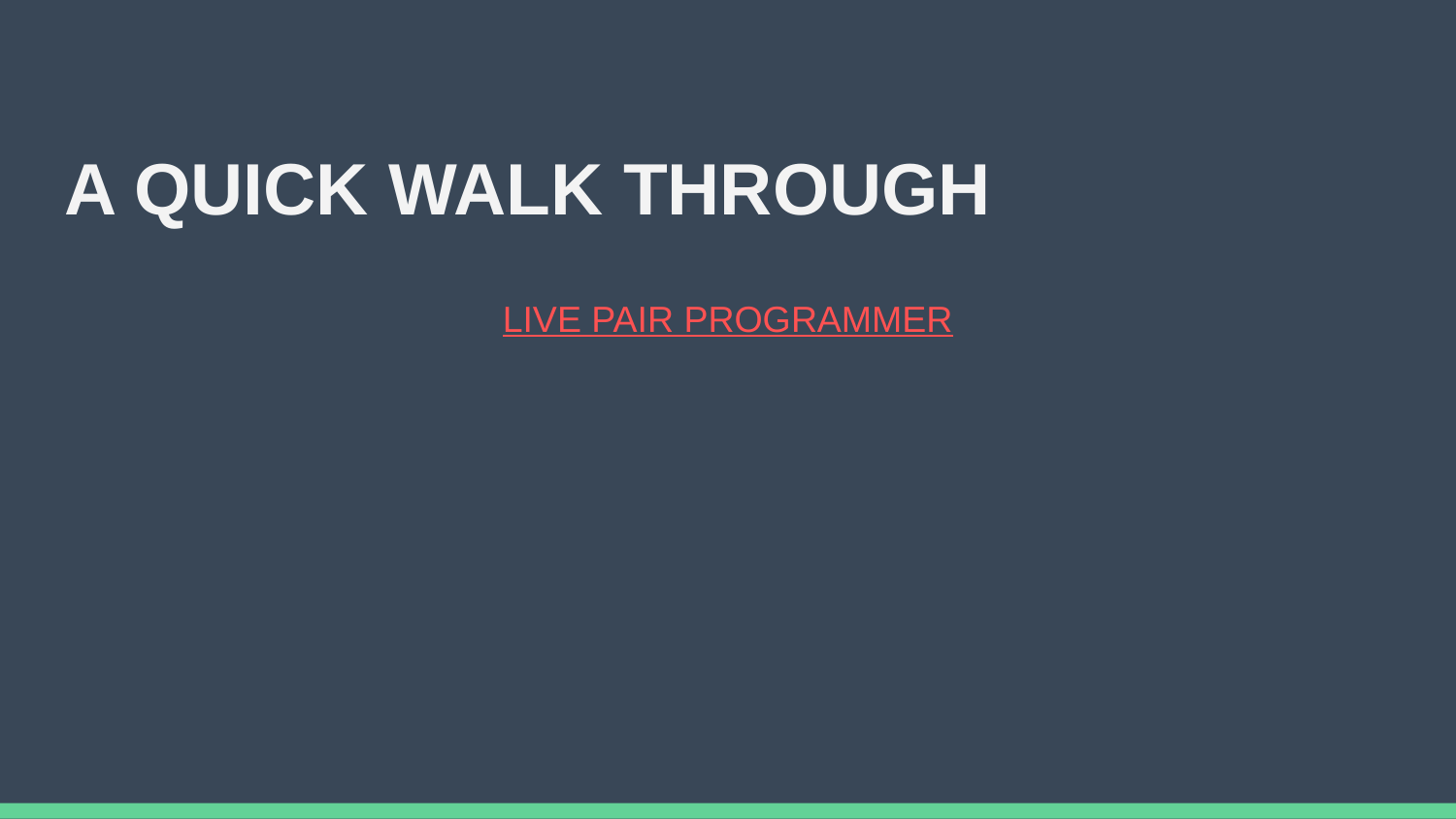

# A QUICK WALK THROUGH
LIVE PAIR PROGRAMMER